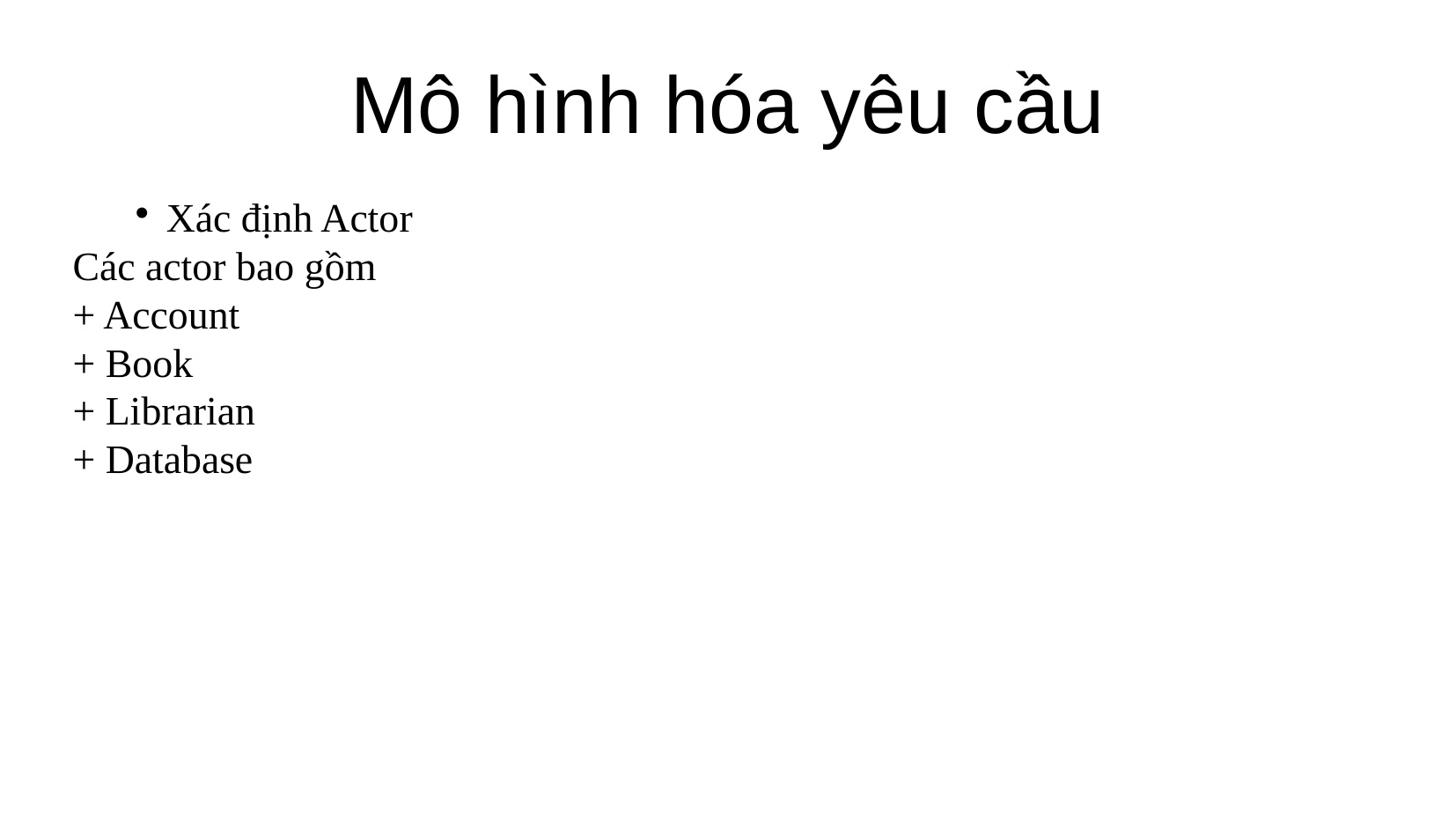

Mô hình hóa yêu cầu
Xác định Actor
Các actor bao gồm
+ Account
+ Book
+ Librarian
+ Database